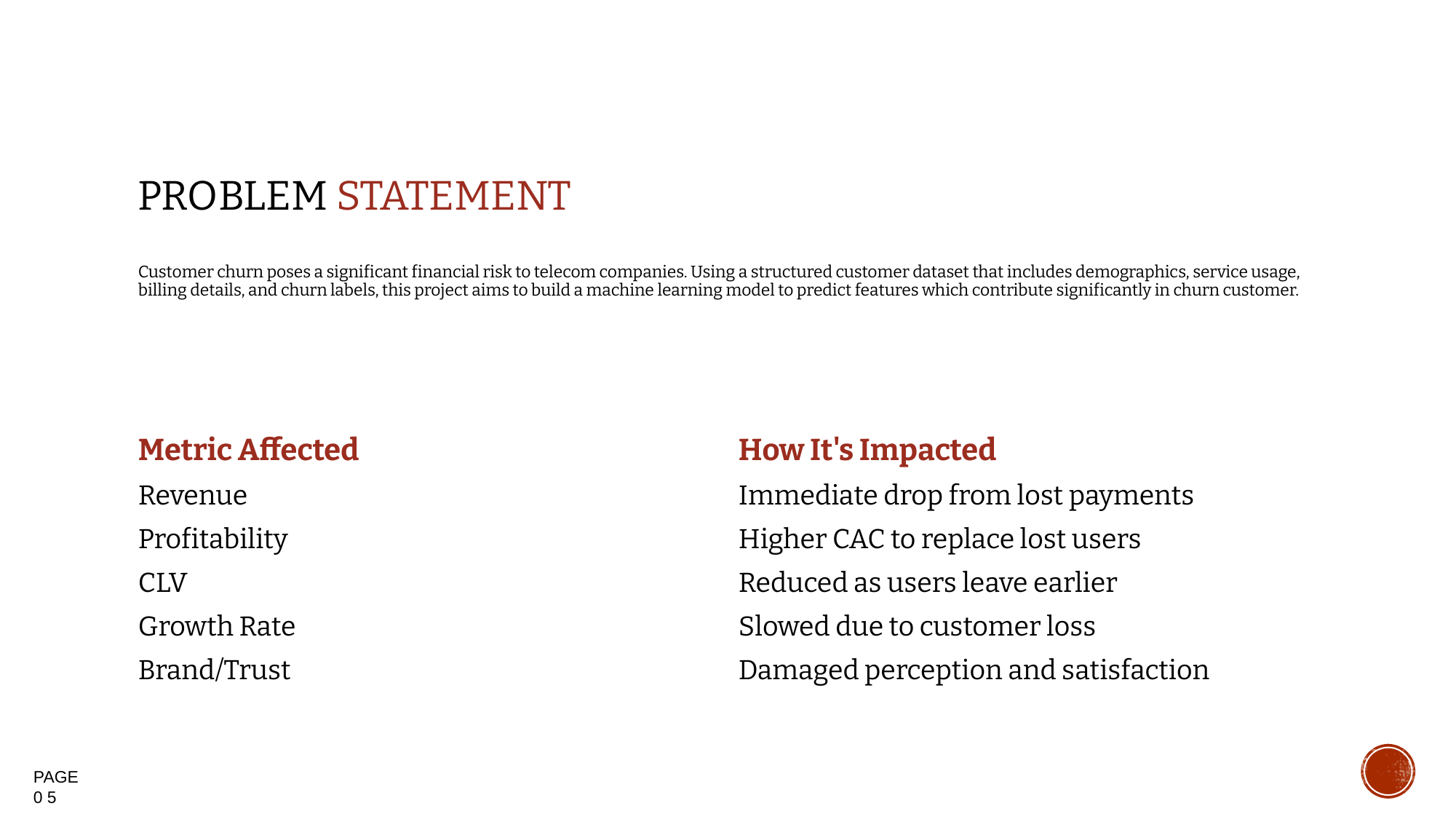

# PROBLEM STATEMENT Customer churn poses a significant financial risk to telecom companies. Using a structured customer dataset that includes demographics, service usage, billing details, and churn labels, this project aims to build a machine learning model to predict features which contribute significantly in churn customer.

| Metric Affected | How It's Impacted |
| --- | --- |
| Revenue | Immediate drop from lost payments |
| Profitability | Higher CAC to replace lost users |
| CLV | Reduced as users leave earlier |
| Growth Rate | Slowed due to customer loss |
| Brand/Trust | Damaged perception and satisfaction |
Page 0 5